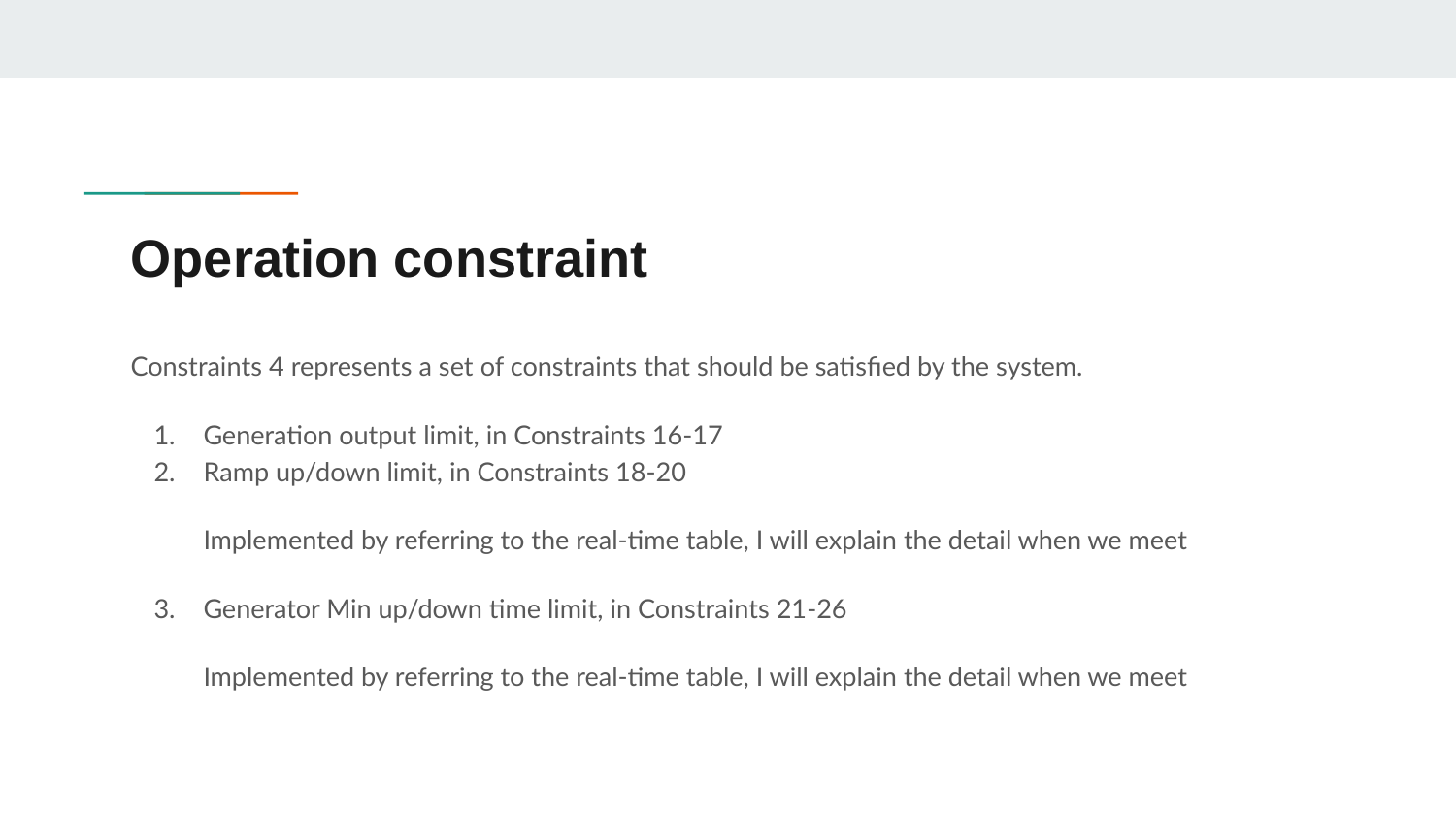

# Operation constraint
Constraints 4 represents a set of constraints that should be satisfied by the system.
Generation output limit, in Constraints 16-17
Ramp up/down limit, in Constraints 18-20
Implemented by referring to the real-time table, I will explain the detail when we meet
Generator Min up/down time limit, in Constraints 21-26
Implemented by referring to the real-time table, I will explain the detail when we meet